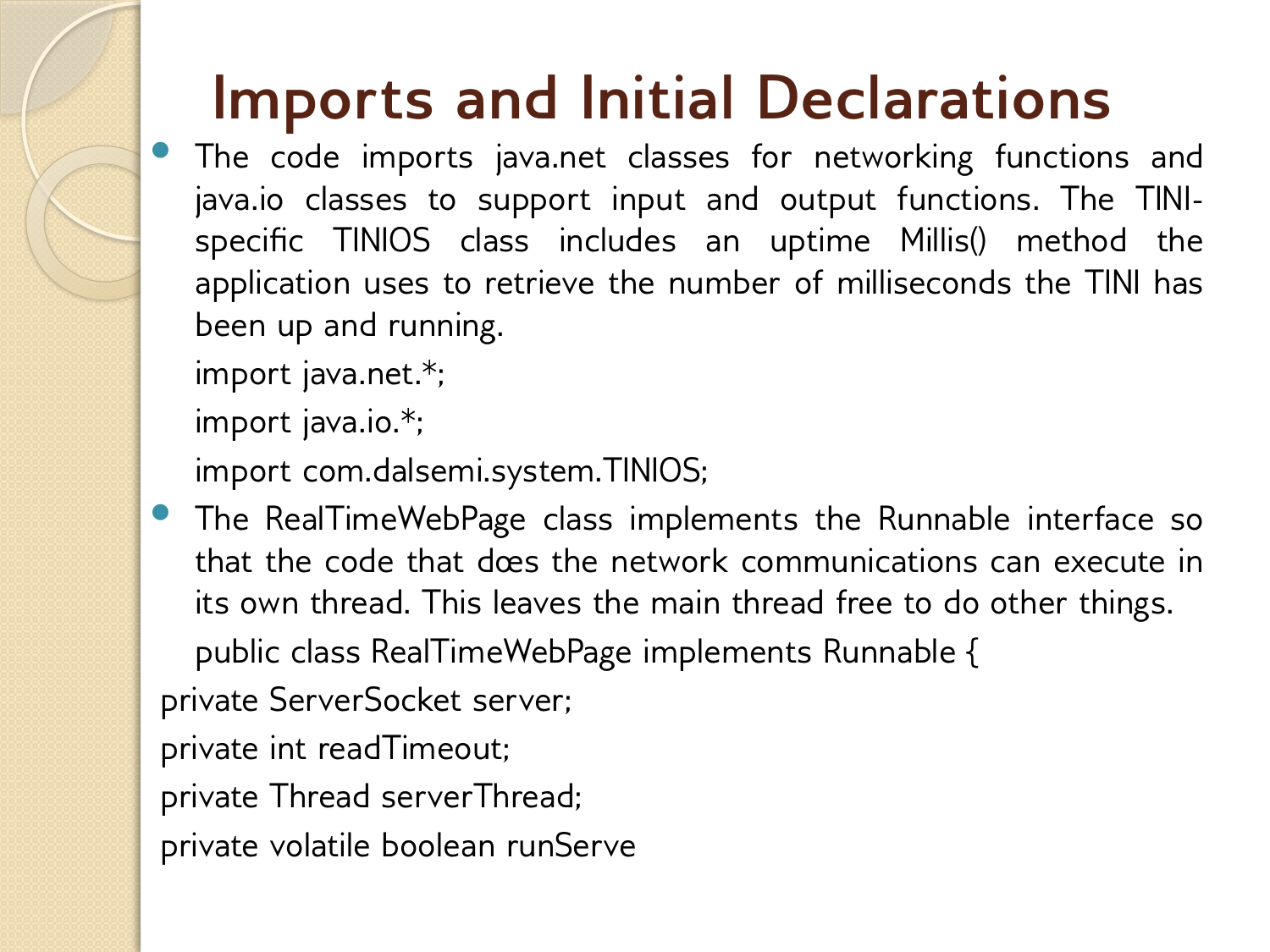

# Imports and Initial Declarations
The code imports java.net classes for networking functions and java.io classes to support input and output functions. The TINI-specific TINIOS class includes an uptime Millis() method the application uses to retrieve the number of milliseconds the TINI has been up and running.
	import java.net.*;
	import java.io.*;
	import com.dalsemi.system.TINIOS;
The RealTimeWebPage class implements the Runnable interface so that the code that does the network communications can execute in its own thread. This leaves the main thread free to do other things.
	public class RealTimeWebPage implements Runnable {
private ServerSocket server;
private int readTimeout;
private Thread serverThread;
private volatile boolean runServe